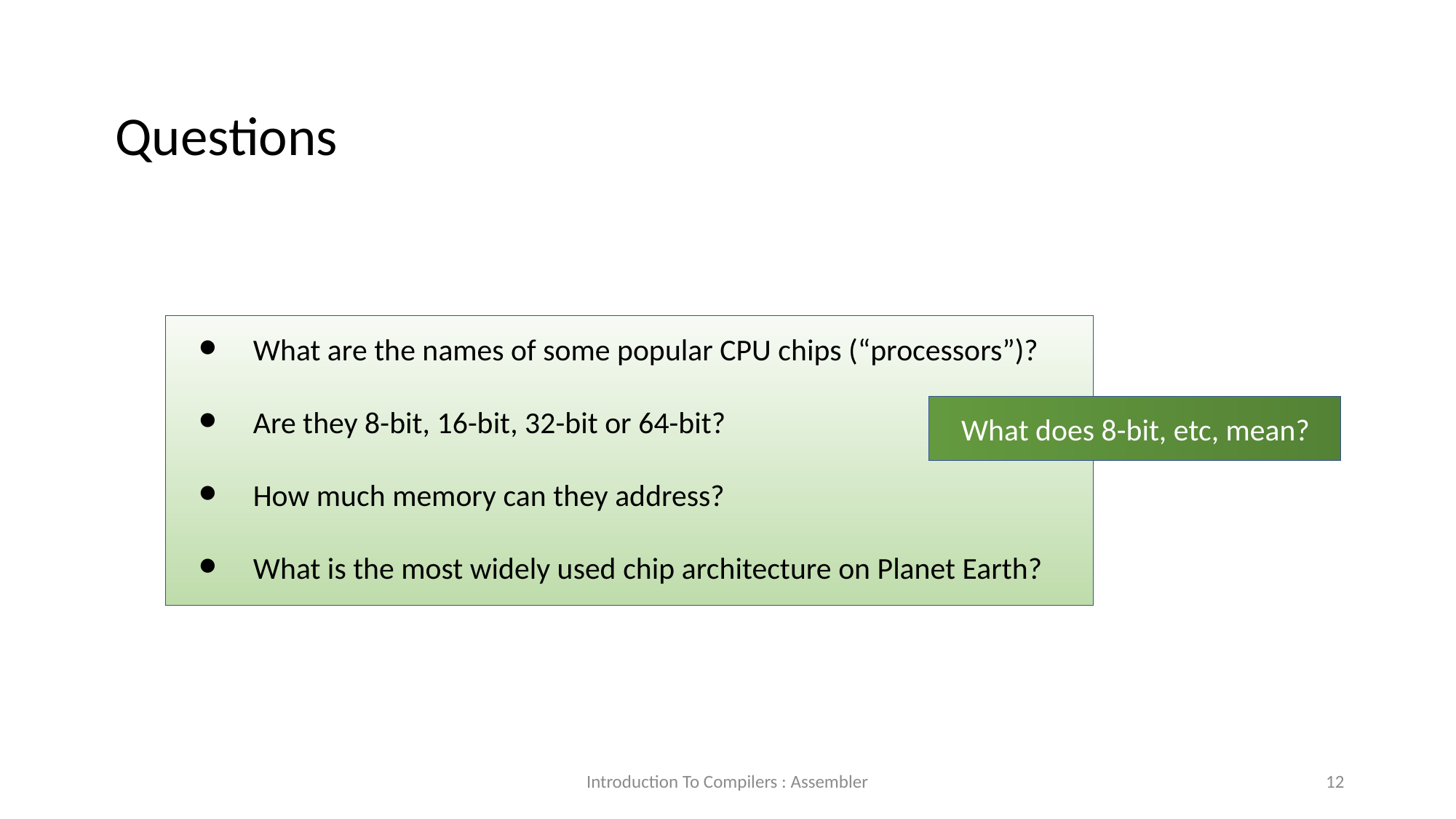

Questions
What are the names of some popular CPU chips (“processors”)?

Are they 8-bit, 16-bit, 32-bit or 64-bit?

How much memory can they address?

What is the most widely used chip architecture on Planet Earth?
What does 8-bit, etc, mean?
Introduction To Compilers : Assembler
12